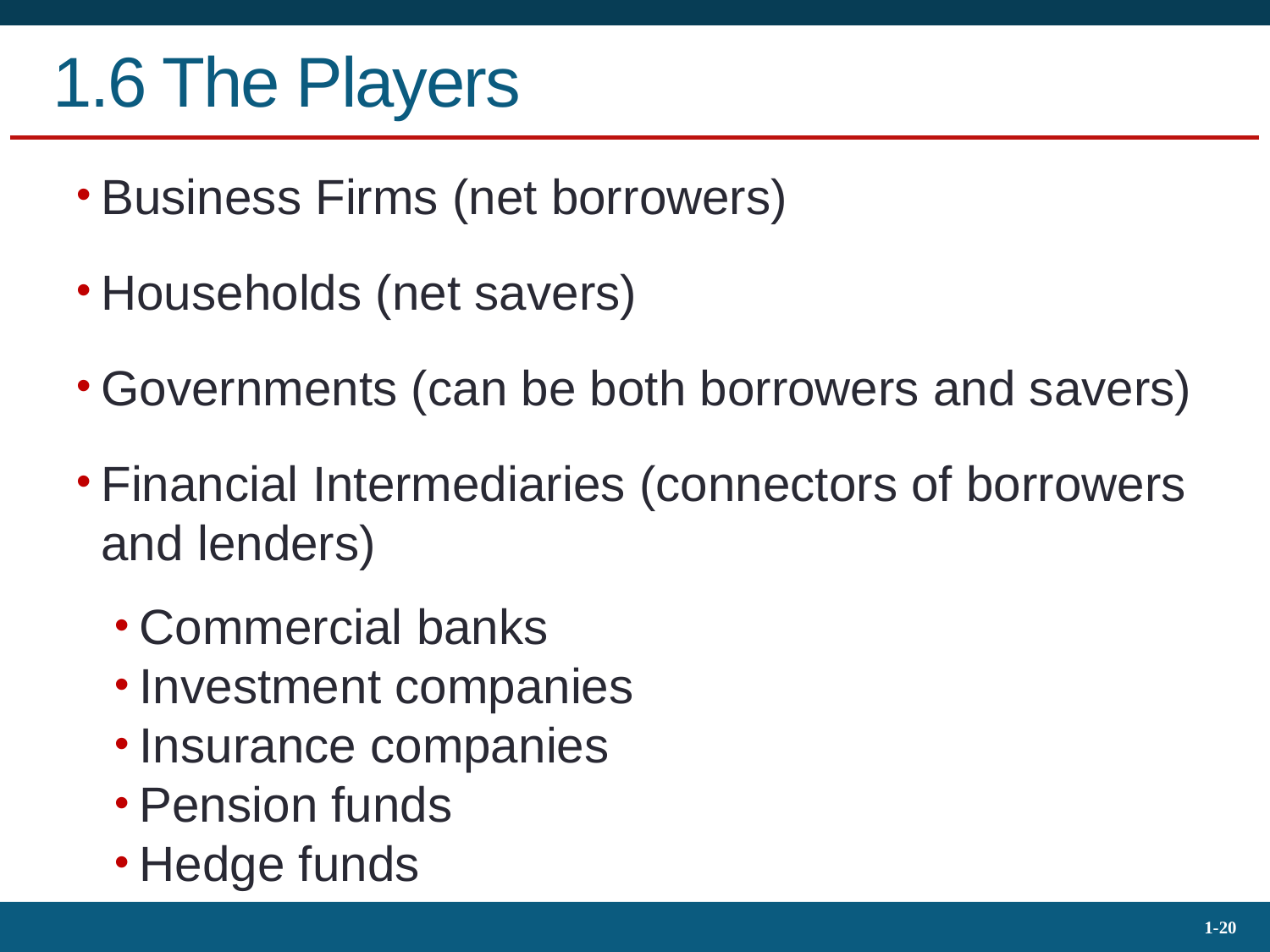

# 1.6 The Players
Business Firms (net borrowers)
Households (net savers)
Governments (can be both borrowers and savers)
Financial Intermediaries (connectors of borrowers and lenders)
Commercial banks
Investment companies
Insurance companies
Pension funds
Hedge funds